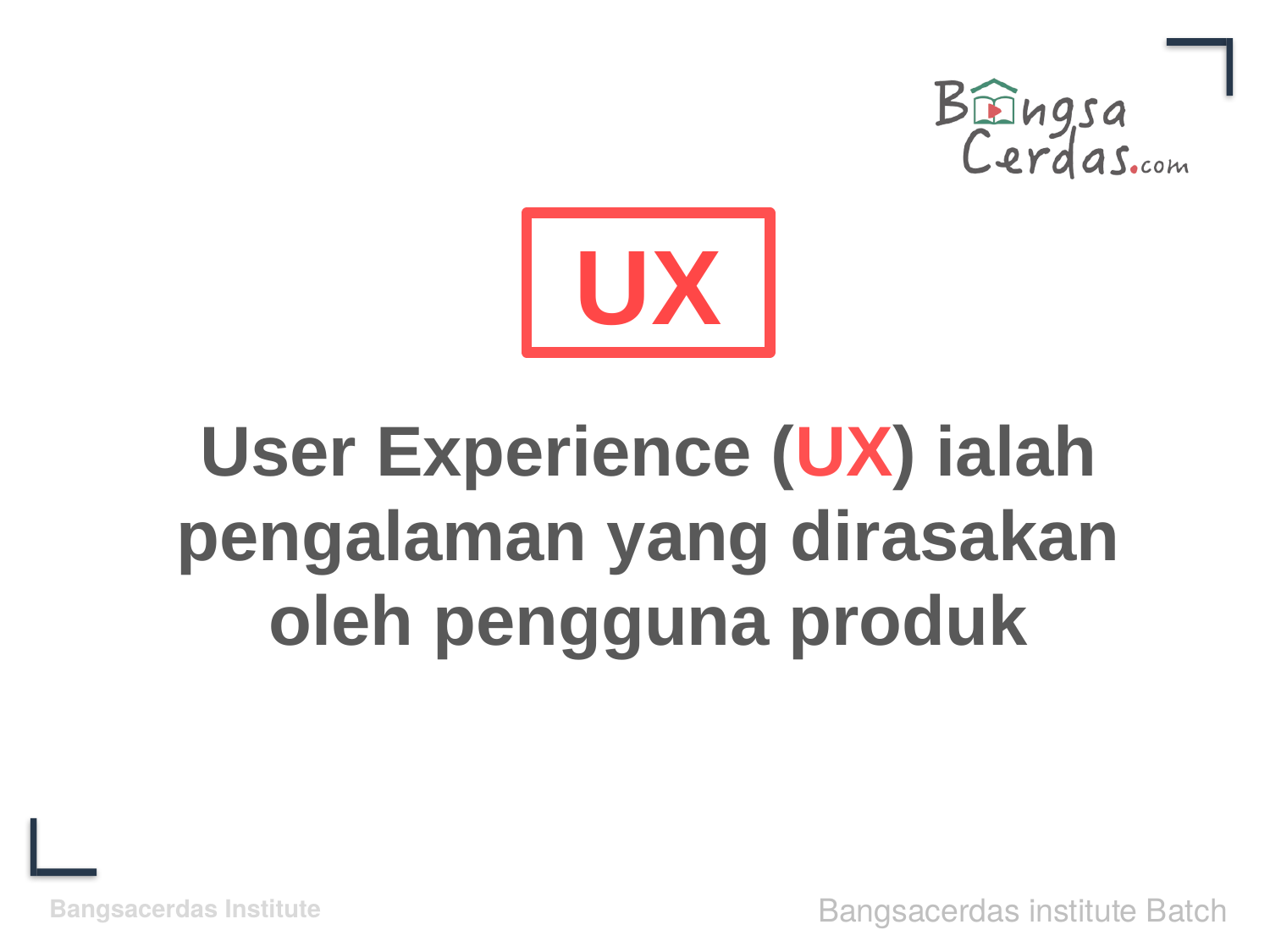

UX
User Experience (UX) ialah pengalaman yang dirasakan oleh pengguna produk